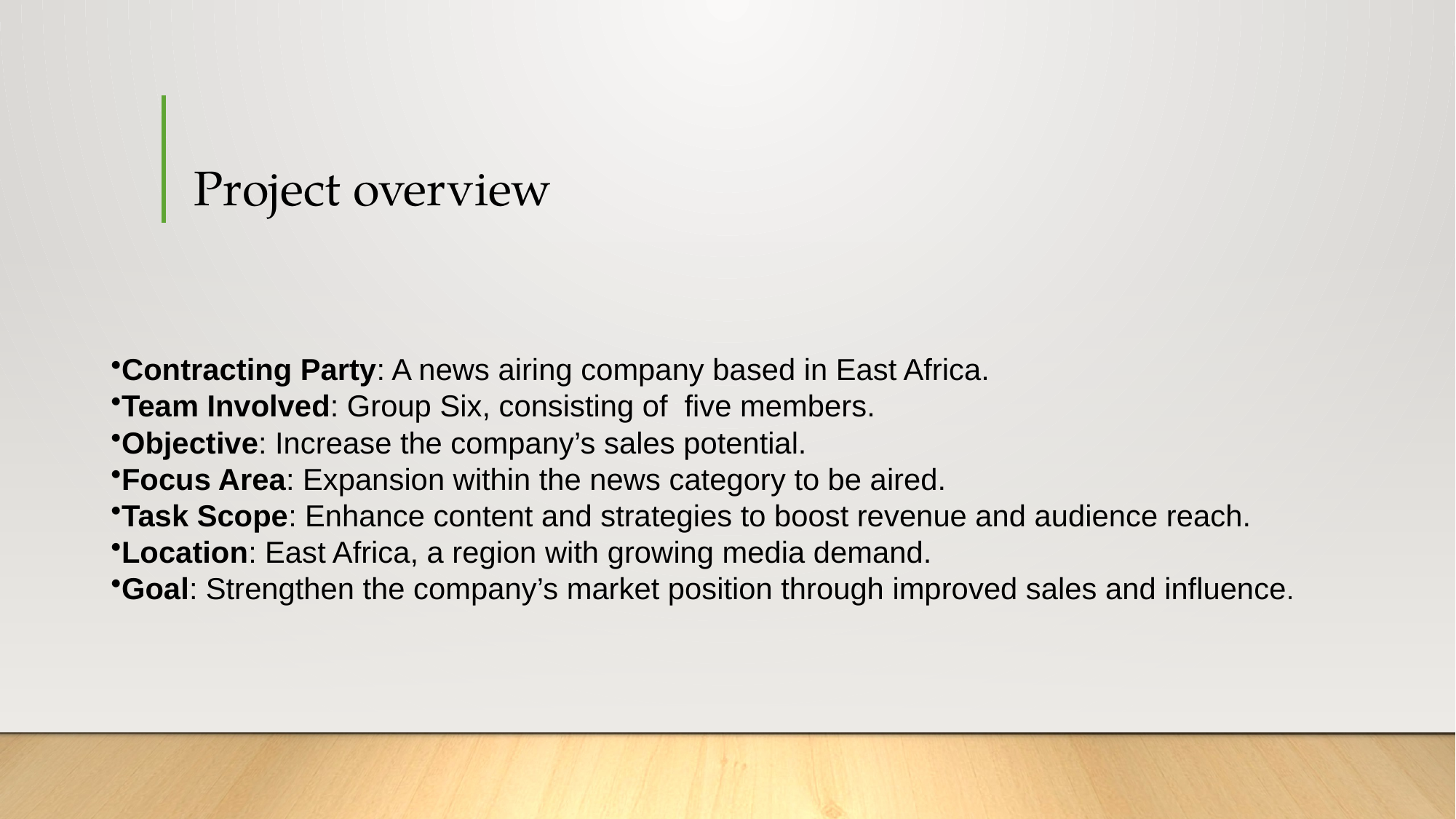

# Project overview
Contracting Party: A news airing company based in East Africa.
Team Involved: Group Six, consisting of  five members.
Objective: Increase the company’s sales potential.
Focus Area: Expansion within the news category to be aired.
Task Scope: Enhance content and strategies to boost revenue and audience reach.
Location: East Africa, a region with growing media demand.
Goal: Strengthen the company’s market position through improved sales and influence.